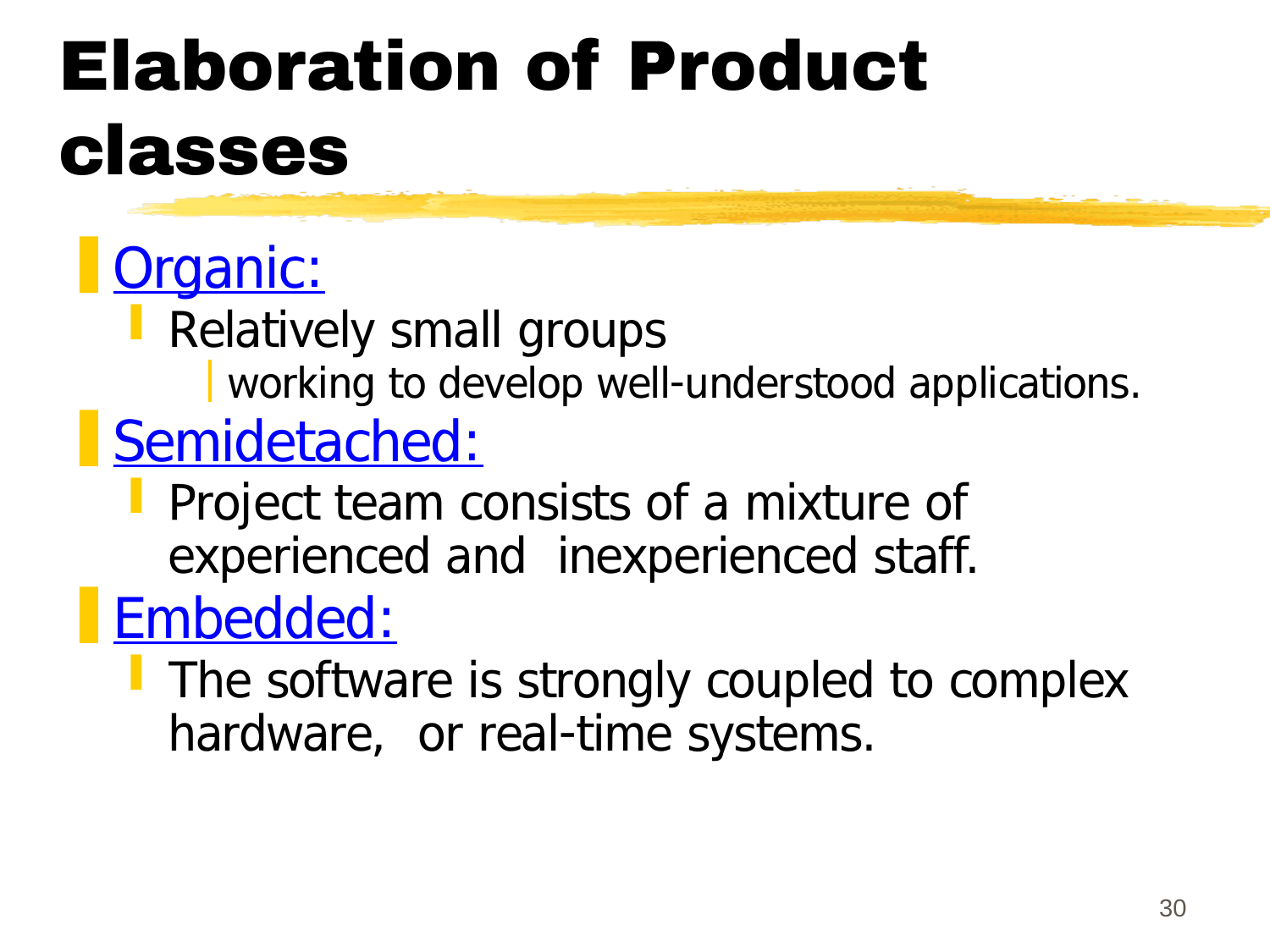

# Elaboration of Product classes
Organic:
Relatively small groups
working to develop well-understood applications.
Semidetached:
Project team consists of a mixture of experienced and  inexperienced staff.
Embedded:
The software is strongly coupled to complex hardware,  or real-time systems.
30